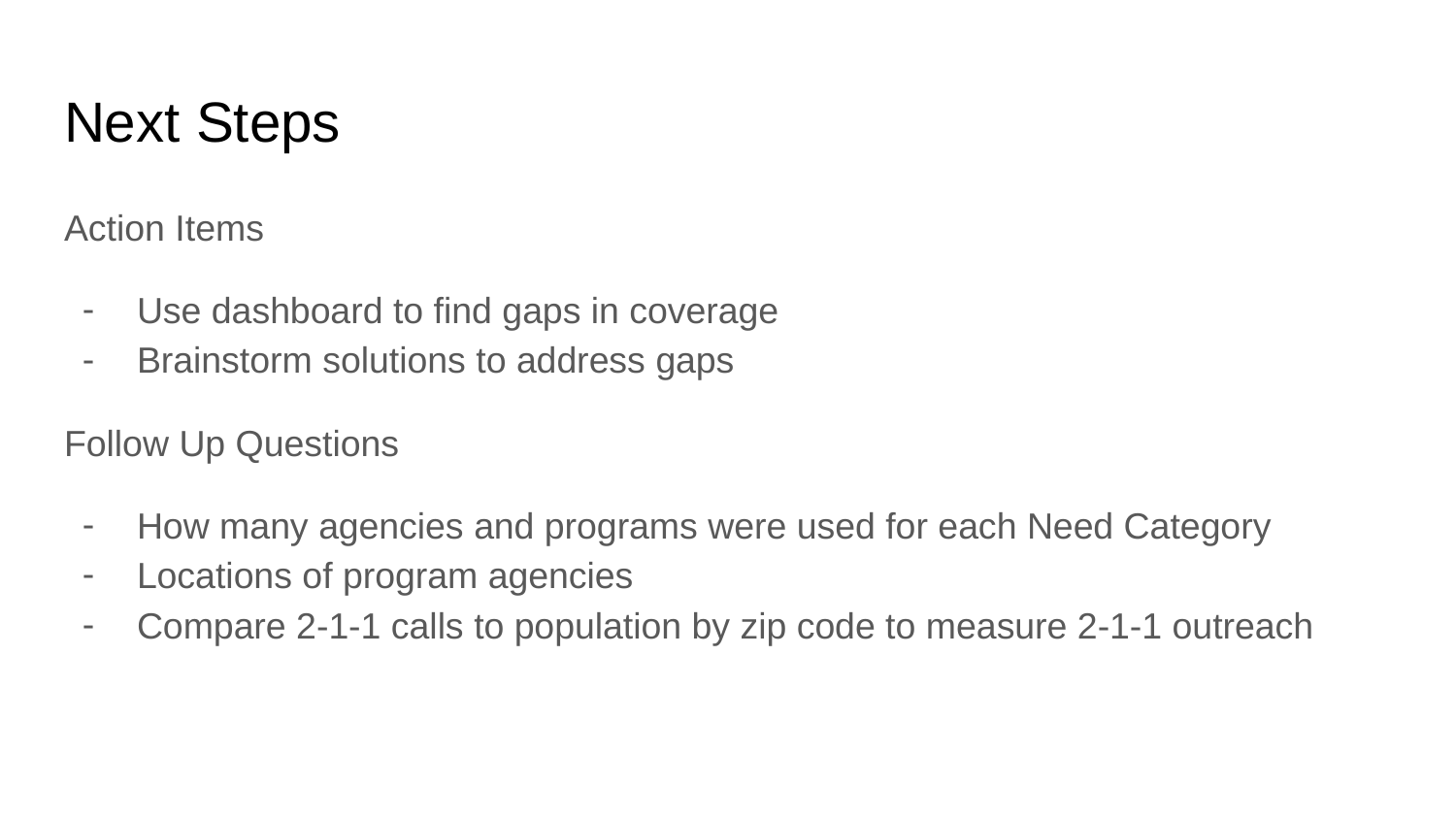

# Next Steps
Action Items
Use dashboard to find gaps in coverage
Brainstorm solutions to address gaps
Follow Up Questions
How many agencies and programs were used for each Need Category
Locations of program agencies
Compare 2-1-1 calls to population by zip code to measure 2-1-1 outreach